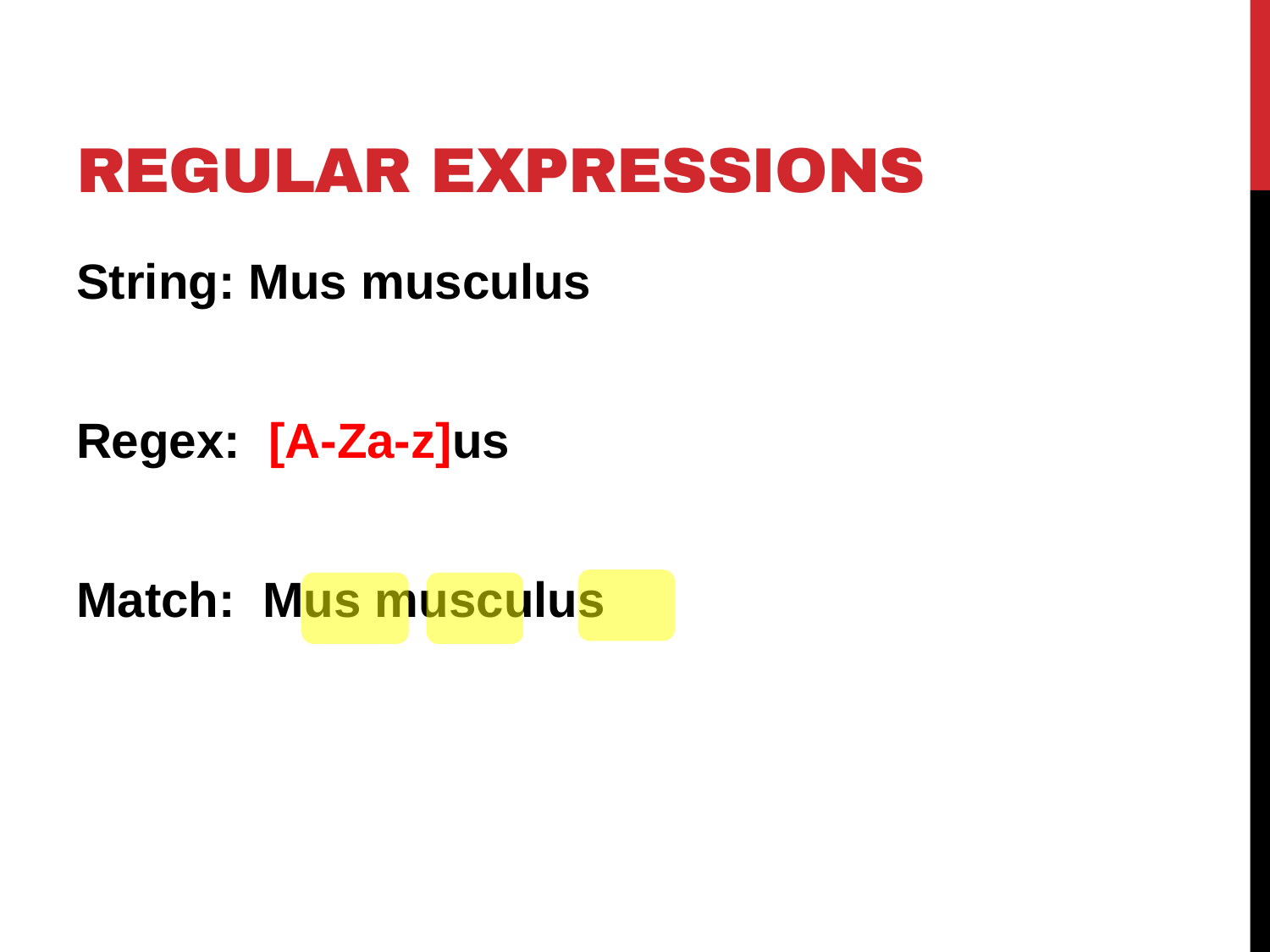

# Regular expressions
String: Mus musculus

Regex:  [A-Za-z]us

Match:  Mus musculus